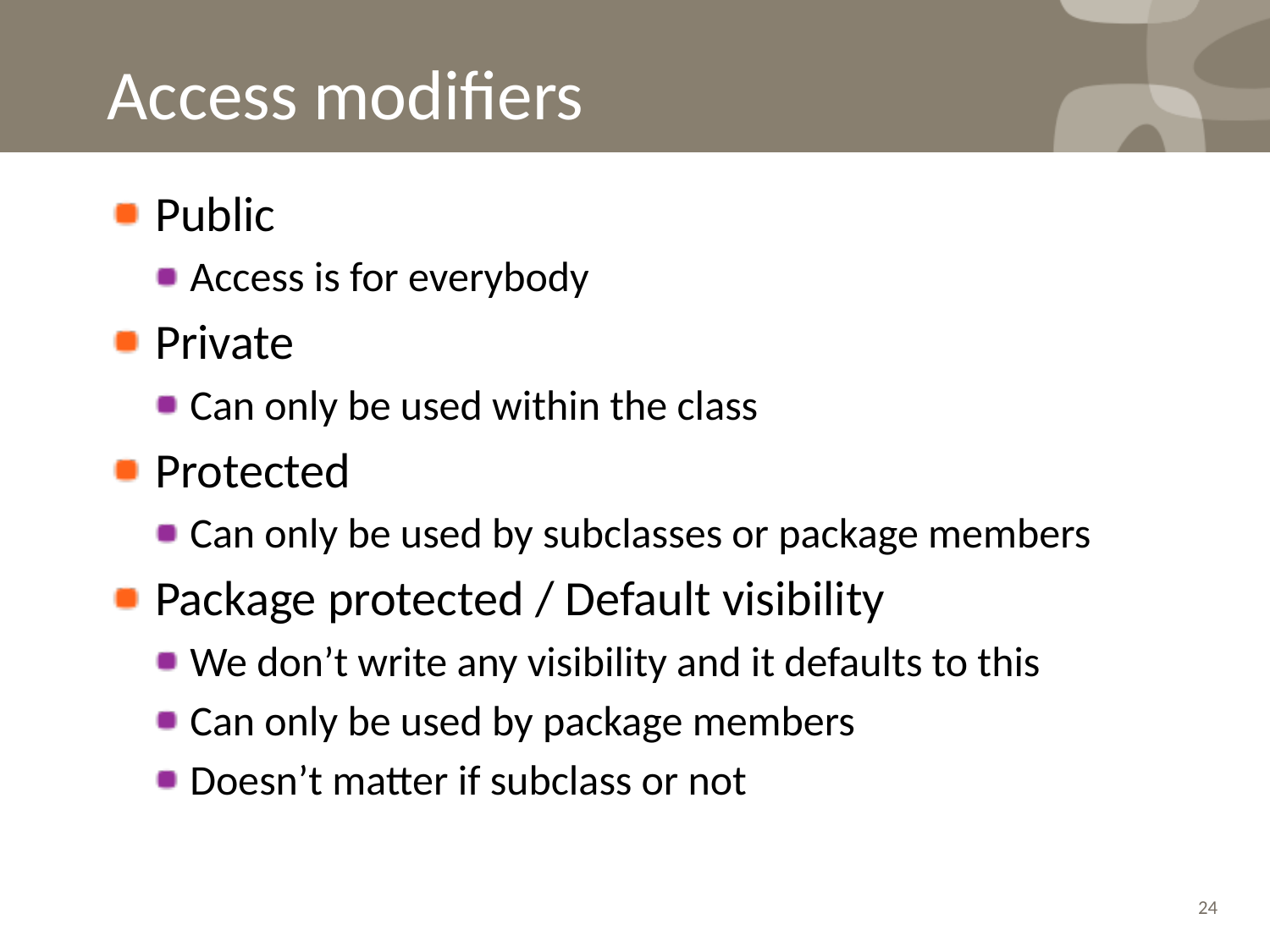

# Access modifiers
Public
Access is for everybody
Private
Can only be used within the class
Protected
Can only be used by subclasses or package members
Package protected / Default visibility
We don’t write any visibility and it defaults to this
Can only be used by package members
Doesn’t matter if subclass or not
24